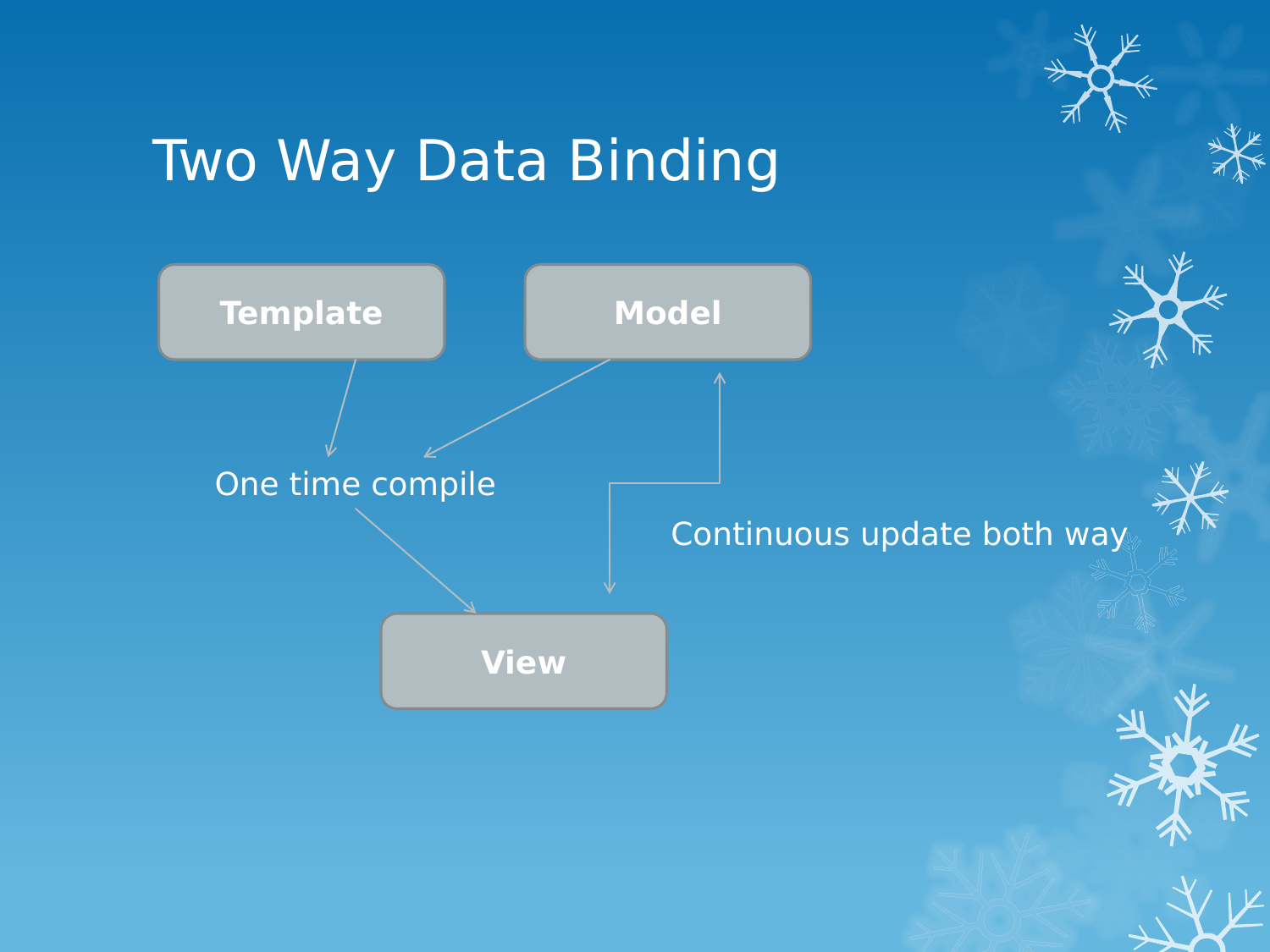

# Two Way Data Binding
Template
Model
One time compile
Continuous update both way
View